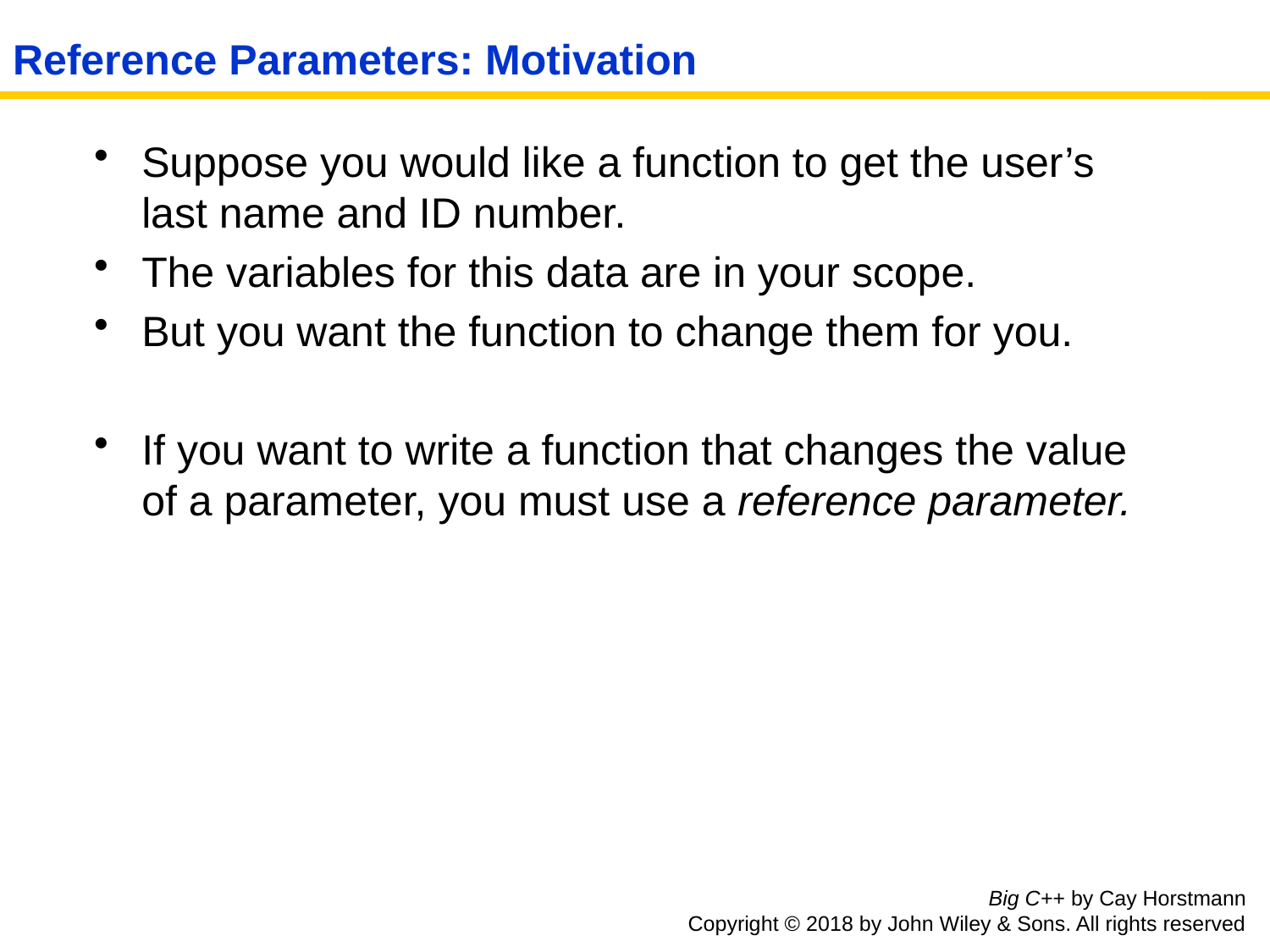

# Reference Parameters: Motivation
Suppose you would like a function to get the user’s
last name and ID number.
The variables for this data are in your scope.
But you want the function to change them for you.

If you want to write a function that changes the value
of a parameter, you must use a reference parameter.
Big C++ by Cay Horstmann
Copyright © 2018 by John Wiley & Sons. All rights reserved